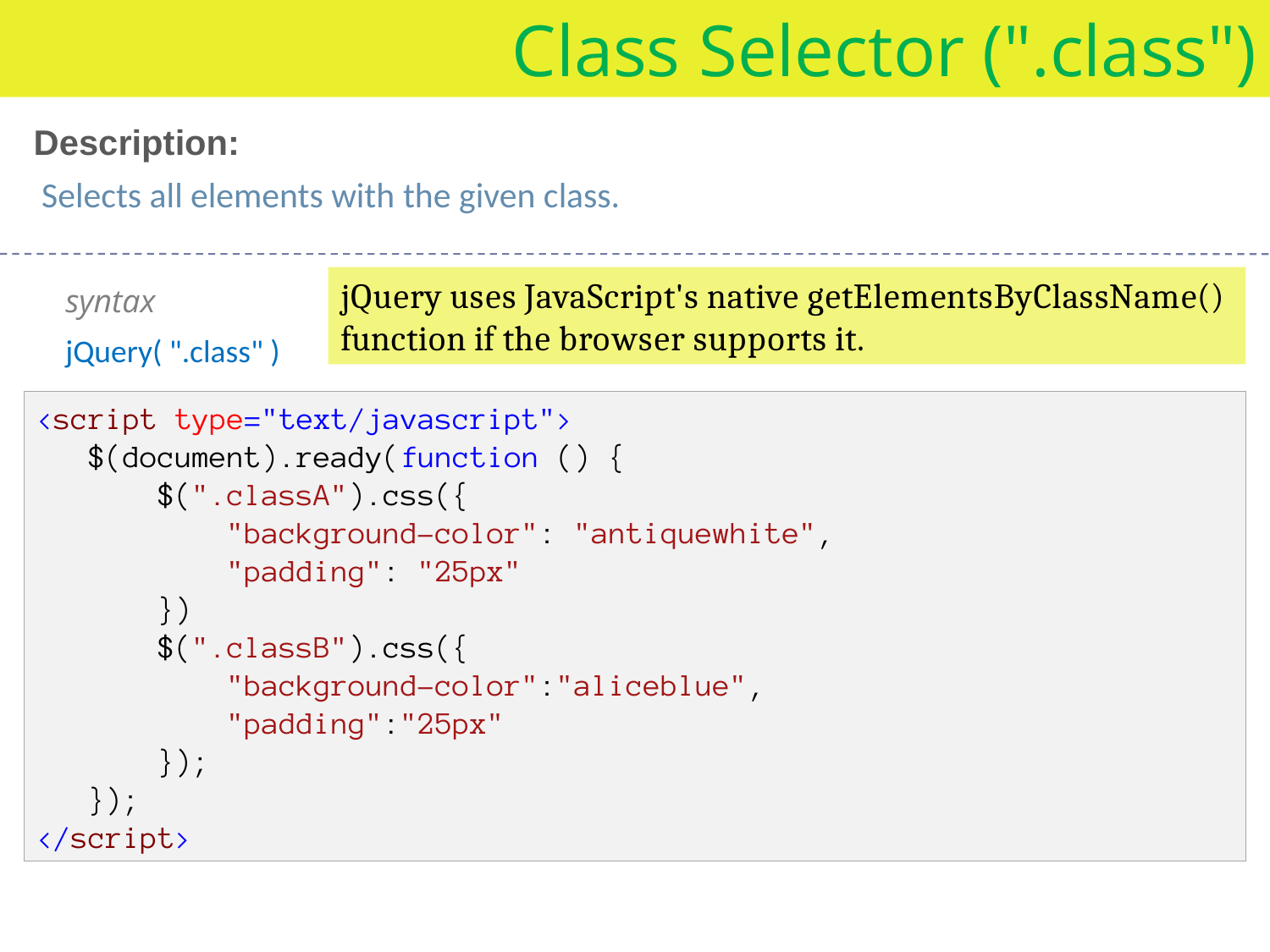

Class Selector (".class")
Description:
 Selects all elements with the given class.
jQuery uses JavaScript's native getElementsByClassName() function if the browser supports it.
syntax
jQuery( ".class" )
<script type="text/javascript">
   $(document).ready(function () {
       $(".classA").css({
           "background-color": "antiquewhite",
           "padding": "25px"
       })
       $(".classB").css({
           "background-color":"aliceblue",
           "padding":"25px"
       });
   });
</script>